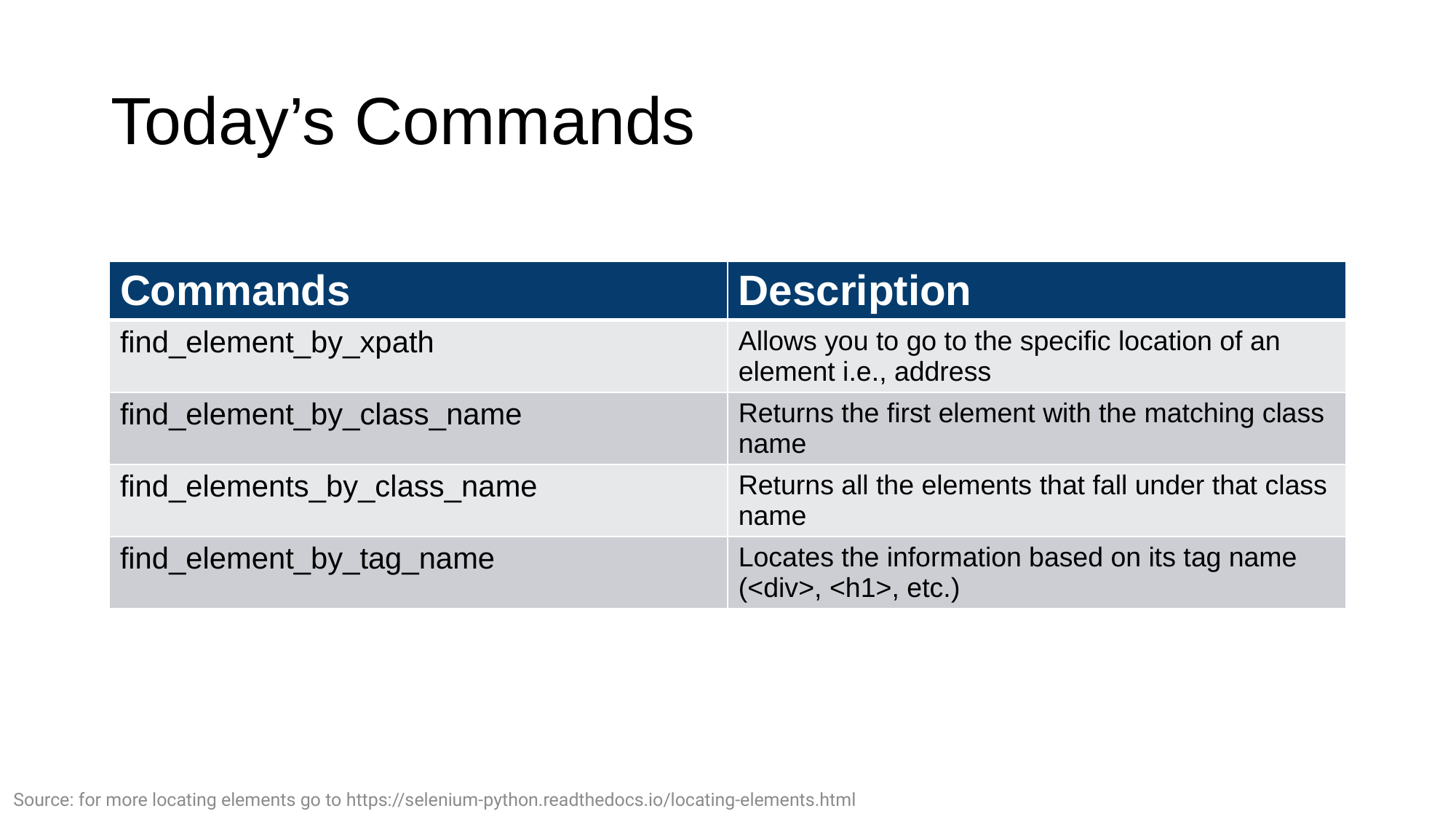

# Today’s Commands
| Commands | Description |
| --- | --- |
| find\_element\_by\_xpath | Allows you to go to the specific location of an element i.e., address |
| find\_element\_by\_class\_name | Returns the first element with the matching class name |
| find\_elements\_by\_class\_name | Returns all the elements that fall under that class name |
| find\_element\_by\_tag\_name | Locates the information based on its tag name (<div>, <h1>, etc.) |
Source: for more locating elements go to https://selenium-python.readthedocs.io/locating-elements.html